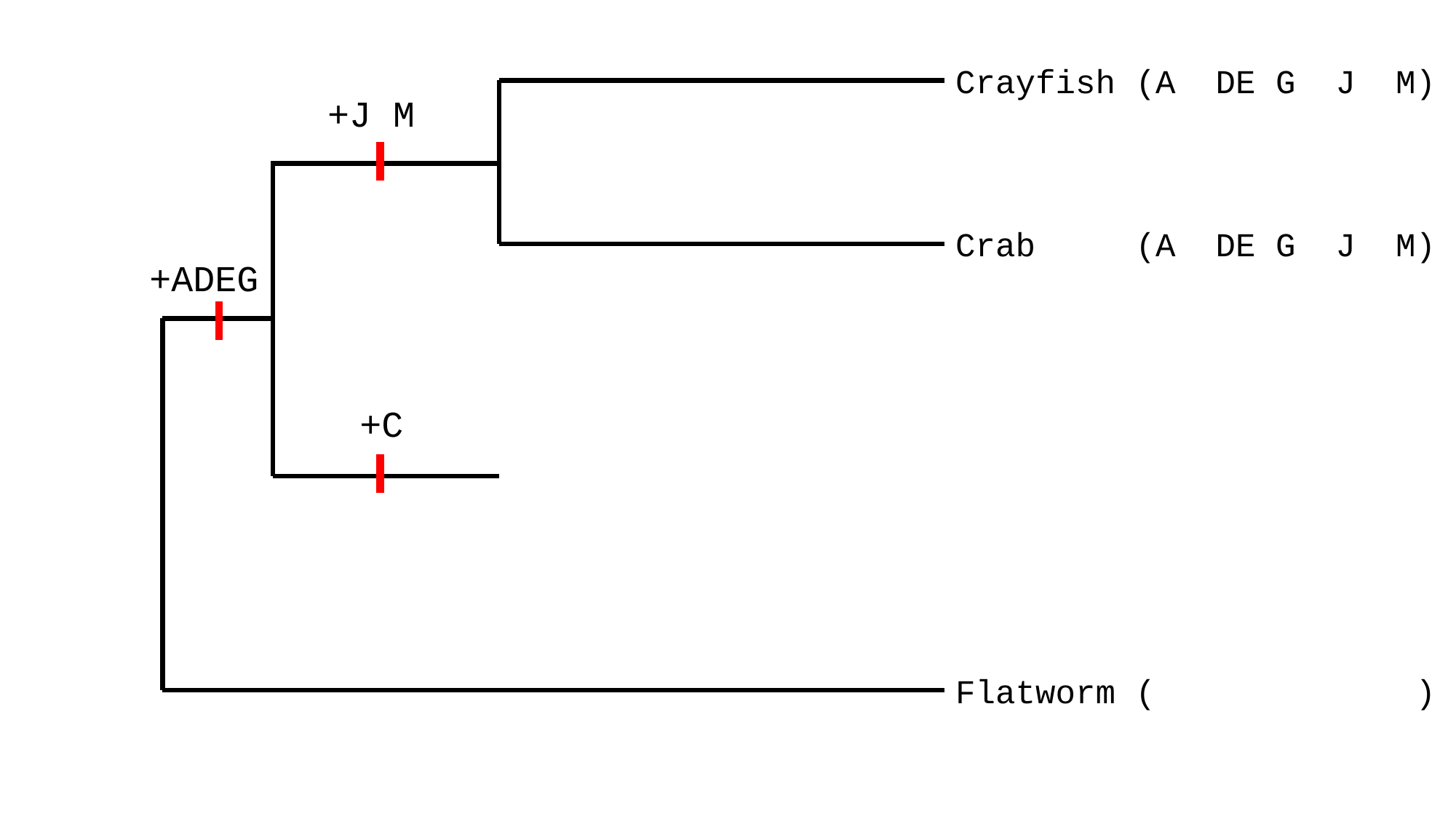

Crayfish (A  DE G  J  M)
+J M
Crab     (A  DE G  J  M)
+ADEG
+C
Flatworm (             )